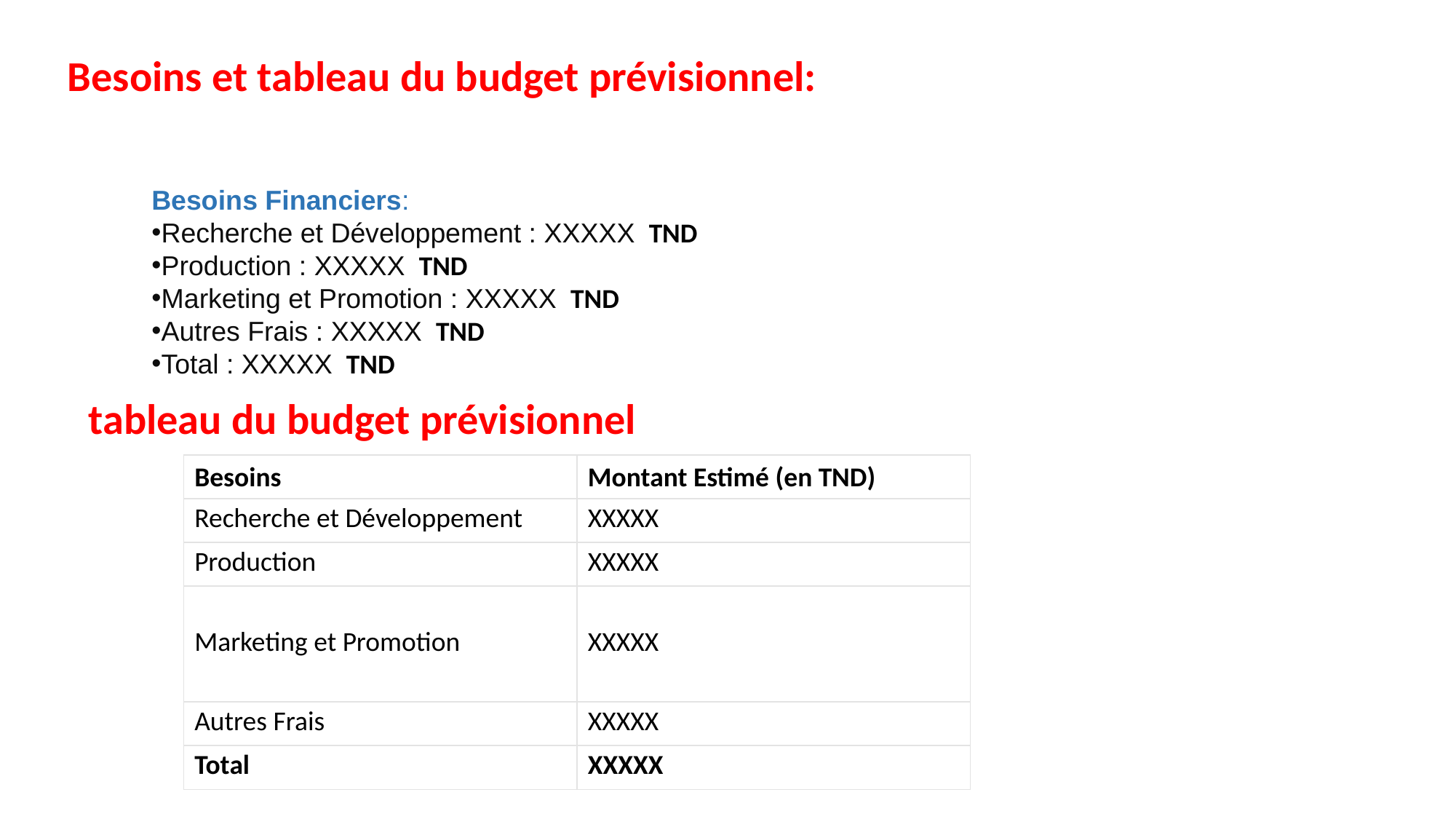

Besoins et tableau du budget prévisionnel:

Besoins Financiers:
Recherche et Développement : XXXXX  TND
Production : XXXXX  TND
Marketing et Promotion : XXXXX  TND
Autres Frais : XXXXX  TND
Total : XXXXX  TND
tableau du budget prévisionnel
| Besoins | Montant Estimé (en TND) |
| --- | --- |
| Recherche et Développement | XXXXX |
| Production | XXXXX |
| Marketing et Promotion | XXXXX |
| Autres Frais | XXXXX |
| Total | XXXXX |